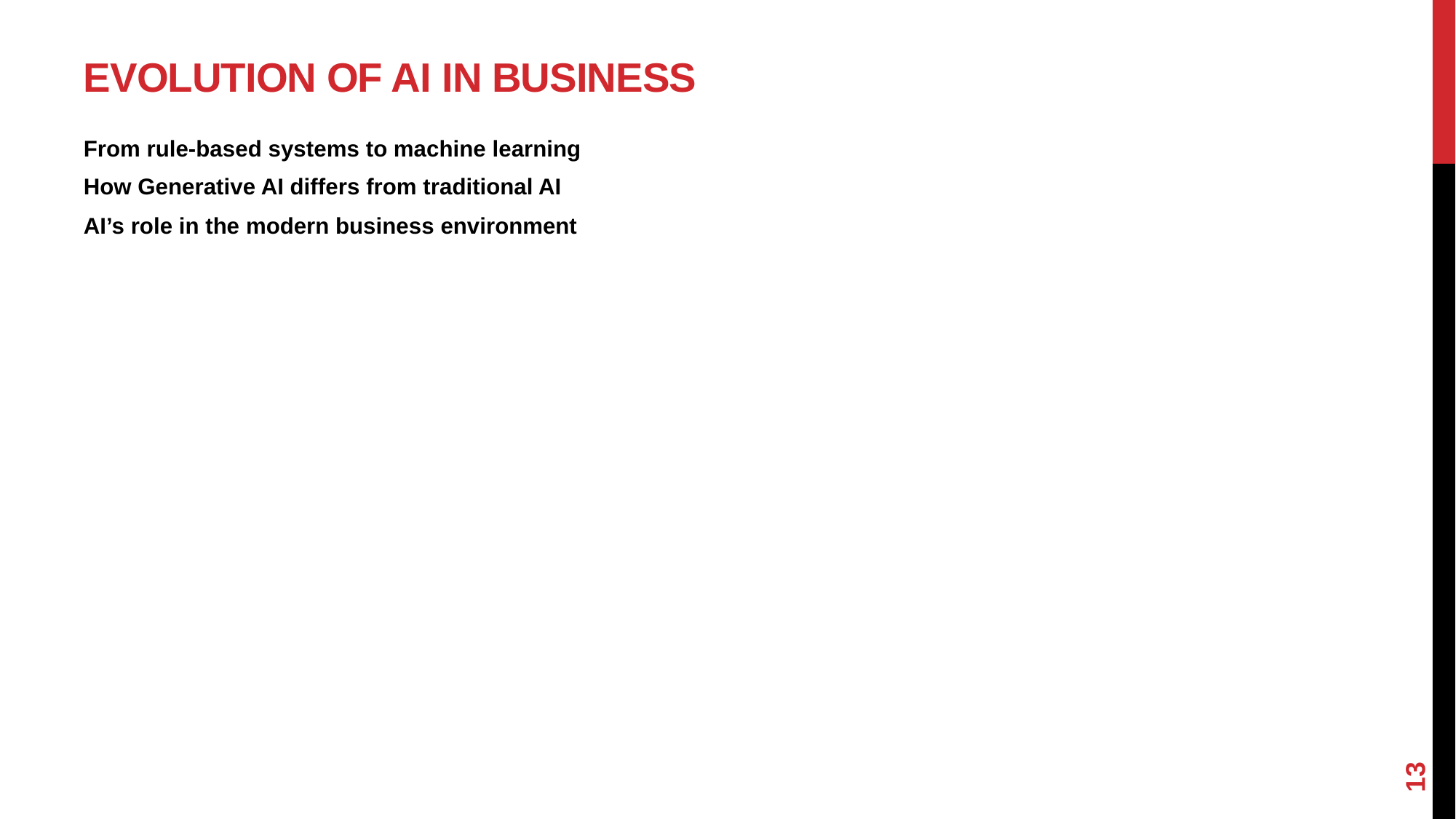

# Evolution of AI in Business
From rule-based systems to machine learning
How Generative AI differs from traditional AI
AI’s role in the modern business environment
13